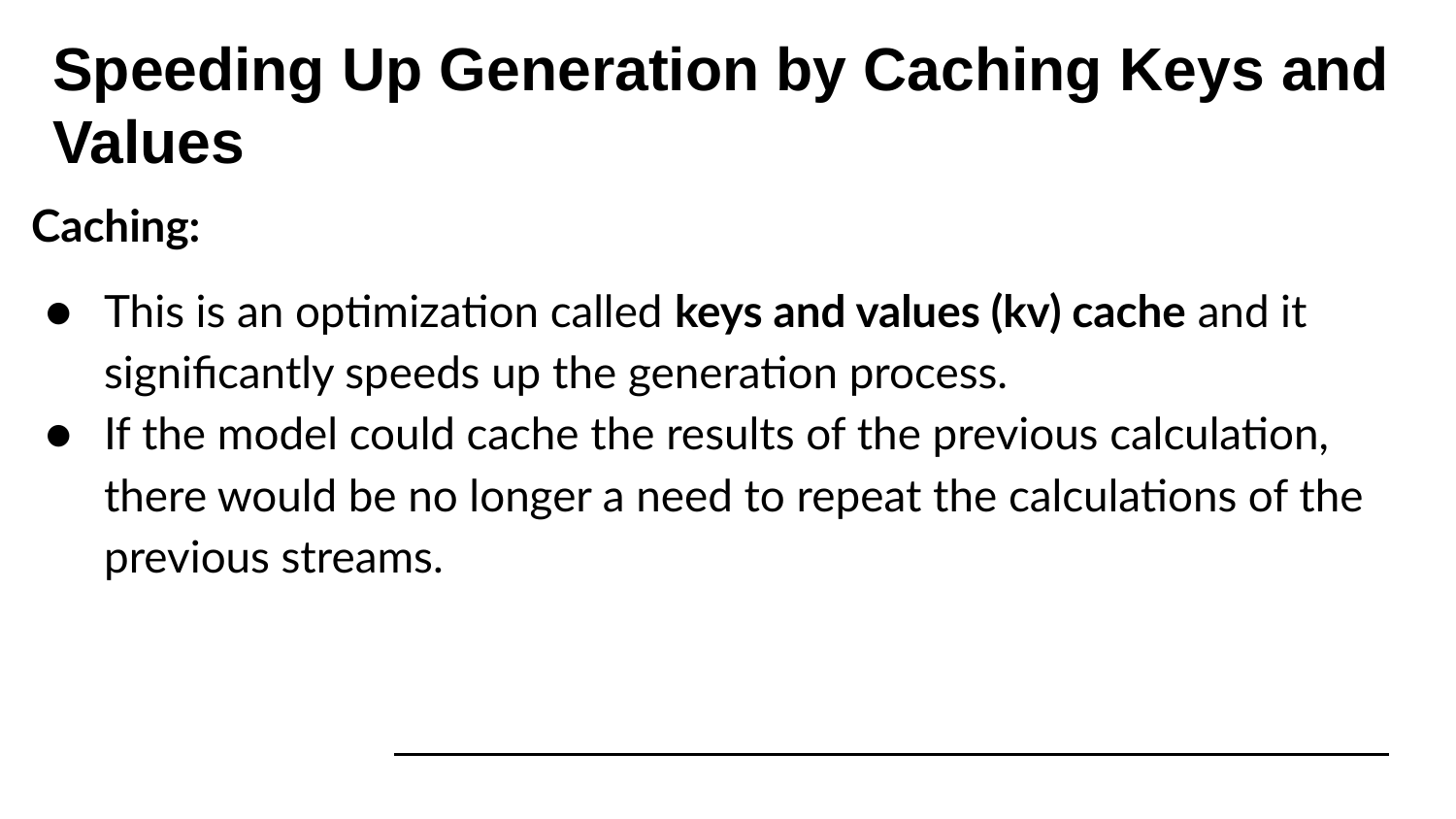

# Speeding Up Generation by Caching Keys and Values
Caching:
This is an optimization called keys and values (kv) cache and it significantly speeds up the generation process.
If the model could cache the results of the previous calculation, there would be no longer a need to repeat the calculations of the previous streams.